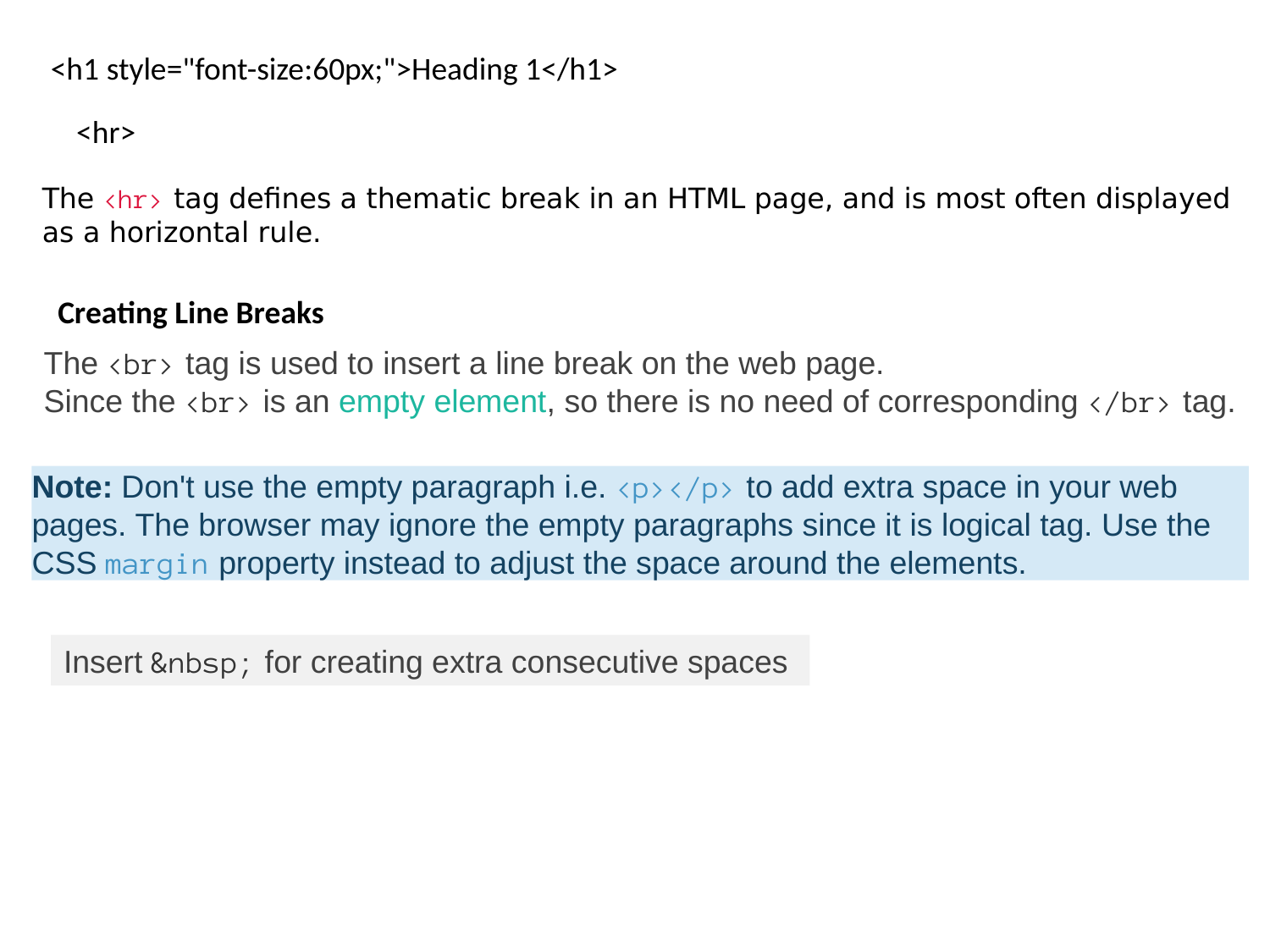

<h1 style="font-size:60px;">Heading 1</h1>
<hr>
The <hr> tag defines a thematic break in an HTML page, and is most often displayed as a horizontal rule.
Creating Line Breaks
The <br> tag is used to insert a line break on the web page.
Since the <br> is an empty element, so there is no need of corresponding </br> tag.
Note: Don't use the empty paragraph i.e. <p></p> to add extra space in your web pages. The browser may ignore the empty paragraphs since it is logical tag. Use the CSS margin property instead to adjust the space around the elements.
Insert &nbsp; for creating extra consecutive spaces